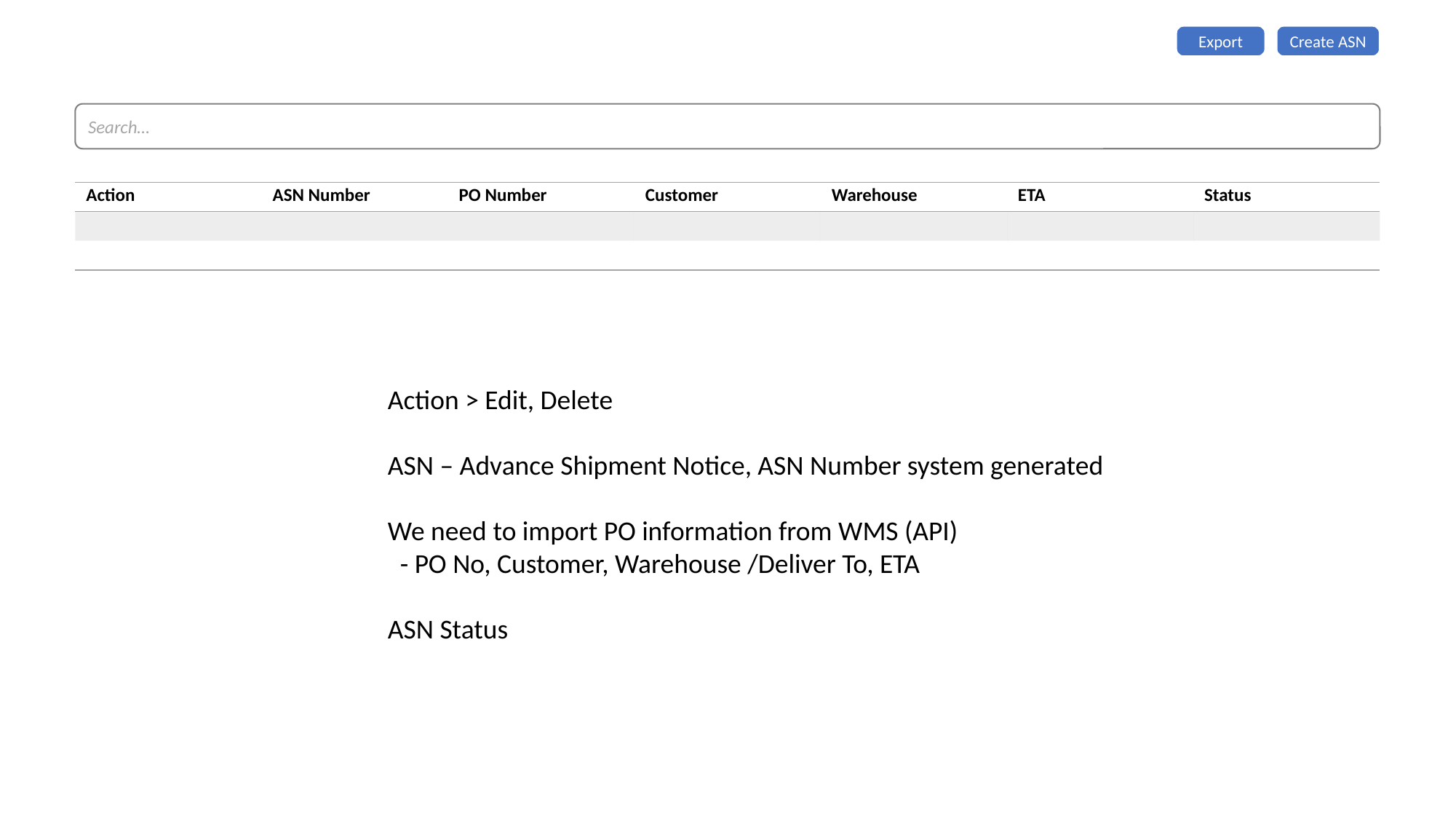

Export
Create ASN
Search…
| Action | ASN Number | PO Number | Customer | Warehouse | ETA | Status |
| --- | --- | --- | --- | --- | --- | --- |
|  |  |  |  |  |  |  |
|  |  |  |  |  |  |  |
Action > Edit, Delete

ASN – Advance Shipment Notice, ASN Number system generated

We need to import PO information from WMS (API)
  - PO No, Customer, Warehouse /Deliver To, ETA

ASN Status